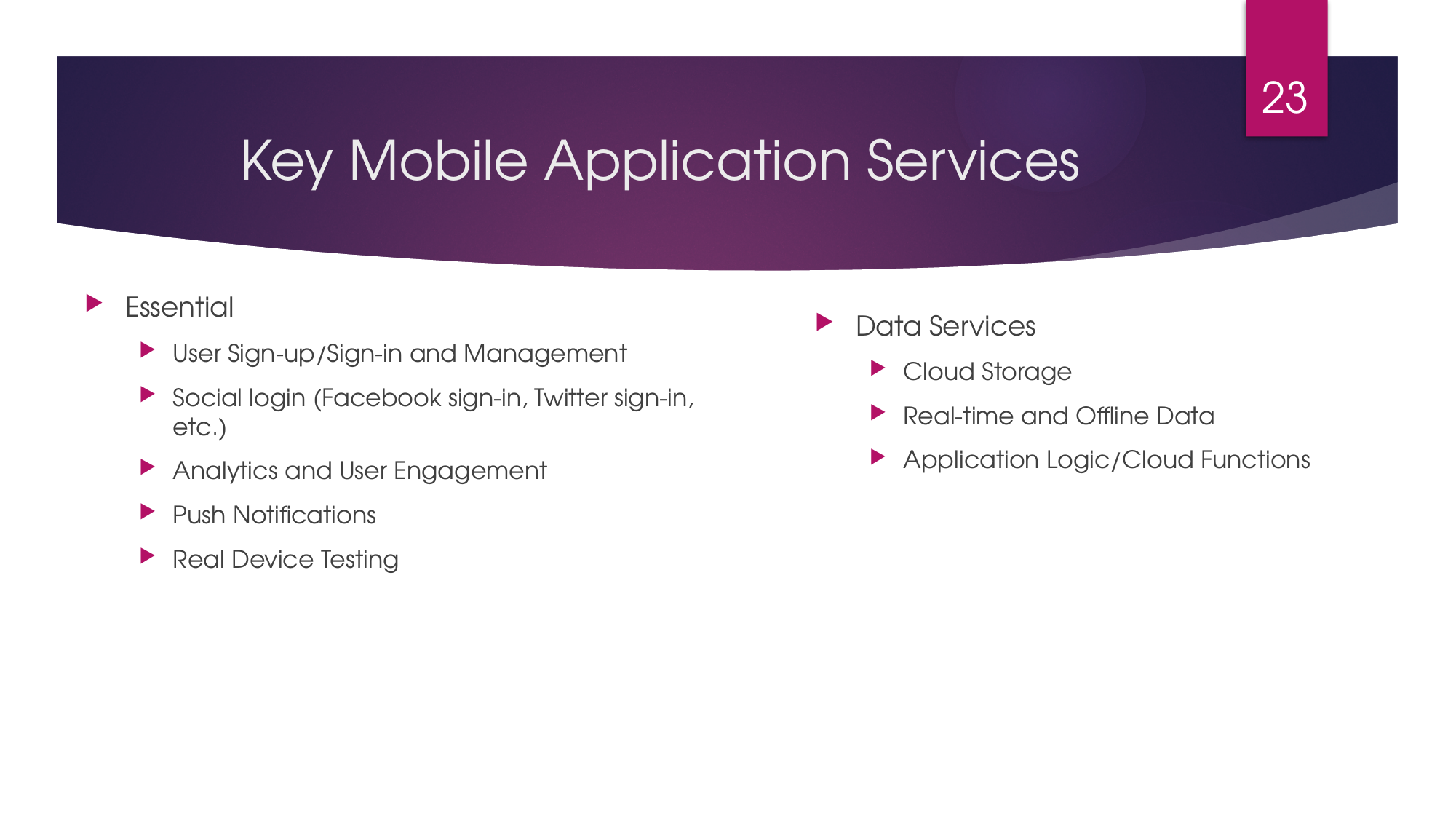

23
# Key Mobile Application Services
Essential
User Sign-up/Sign-in and Management
Social login (Facebook sign-in, Twitter sign-in, etc.)
Analytics and User Engagement
Push Notifications
Real Device Testing
Data Services
Cloud Storage
Real-time and Offline Data
Application Logic/Cloud Functions